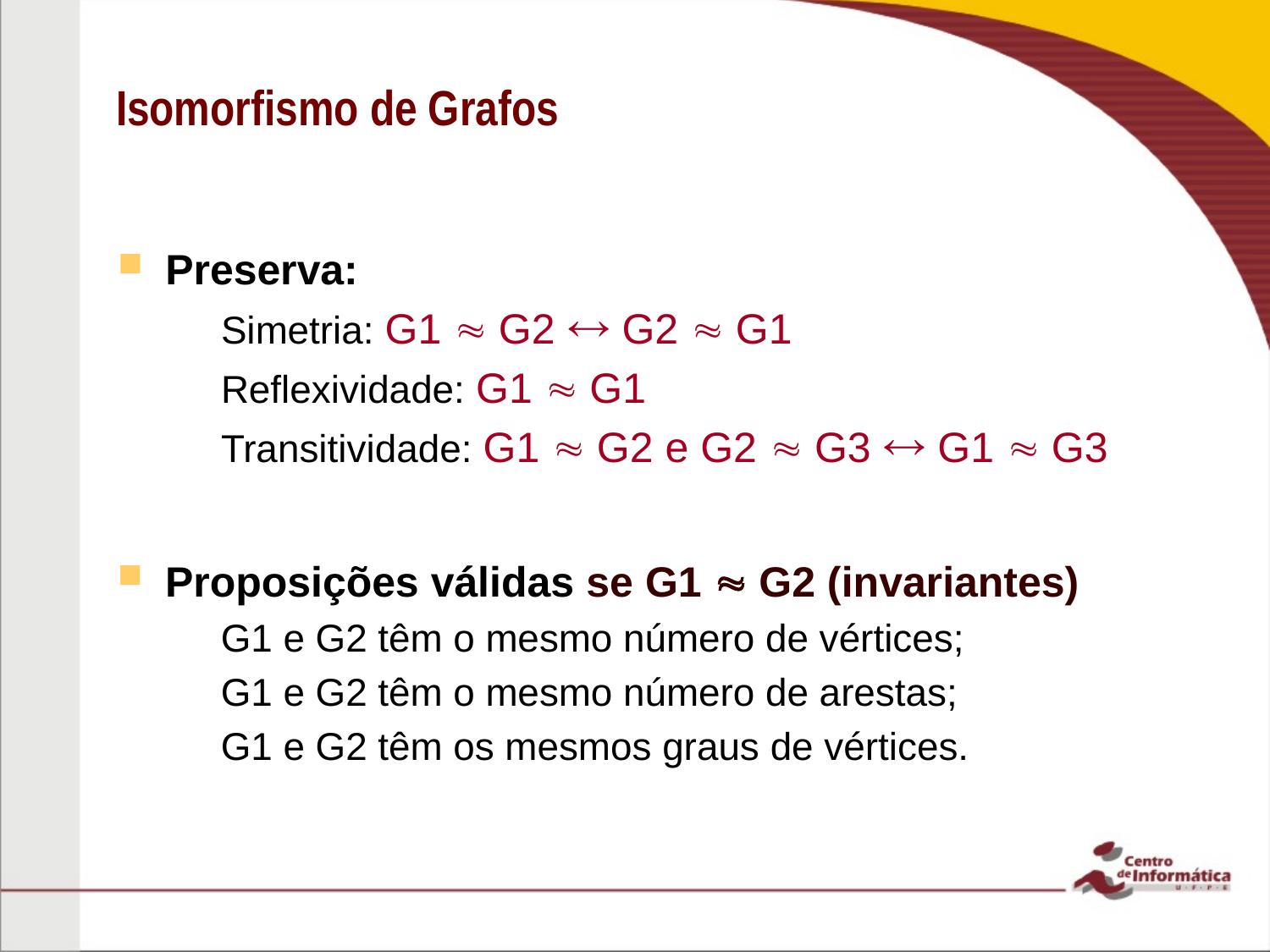

# Isomorfismo de Grafos
Preserva:
Simetria: G1 ≈ G2 ↔ G2 ≈ G1
Reflexividade: G1 ≈ G1
Transitividade: G1 ≈ G2 e G2 ≈ G3 ↔ G1 ≈ G3
Proposições válidas se G1 ≈ G2 (invariantes)
G1 e G2 têm o mesmo número de vértices;
G1 e G2 têm o mesmo número de arestas;
G1 e G2 têm os mesmos graus de vértices.